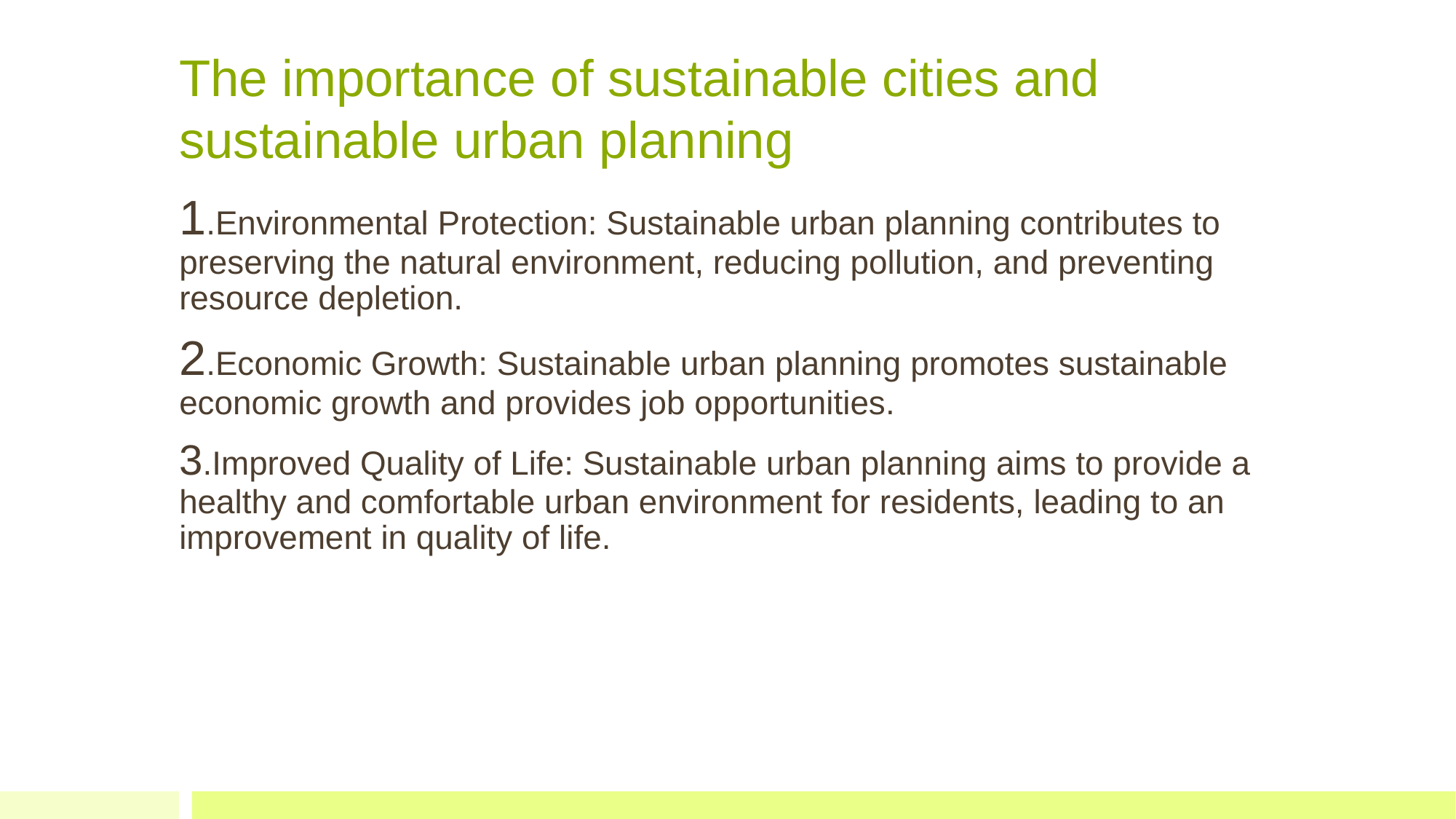

# The importance of sustainable cities and sustainable urban planning
1.Environmental Protection: Sustainable urban planning contributes to preserving the natural environment, reducing pollution, and preventing resource depletion.
2.Economic Growth: Sustainable urban planning promotes sustainable economic growth and provides job opportunities.
3.Improved Quality of Life: Sustainable urban planning aims to provide a healthy and comfortable urban environment for residents, leading to an improvement in quality of life.